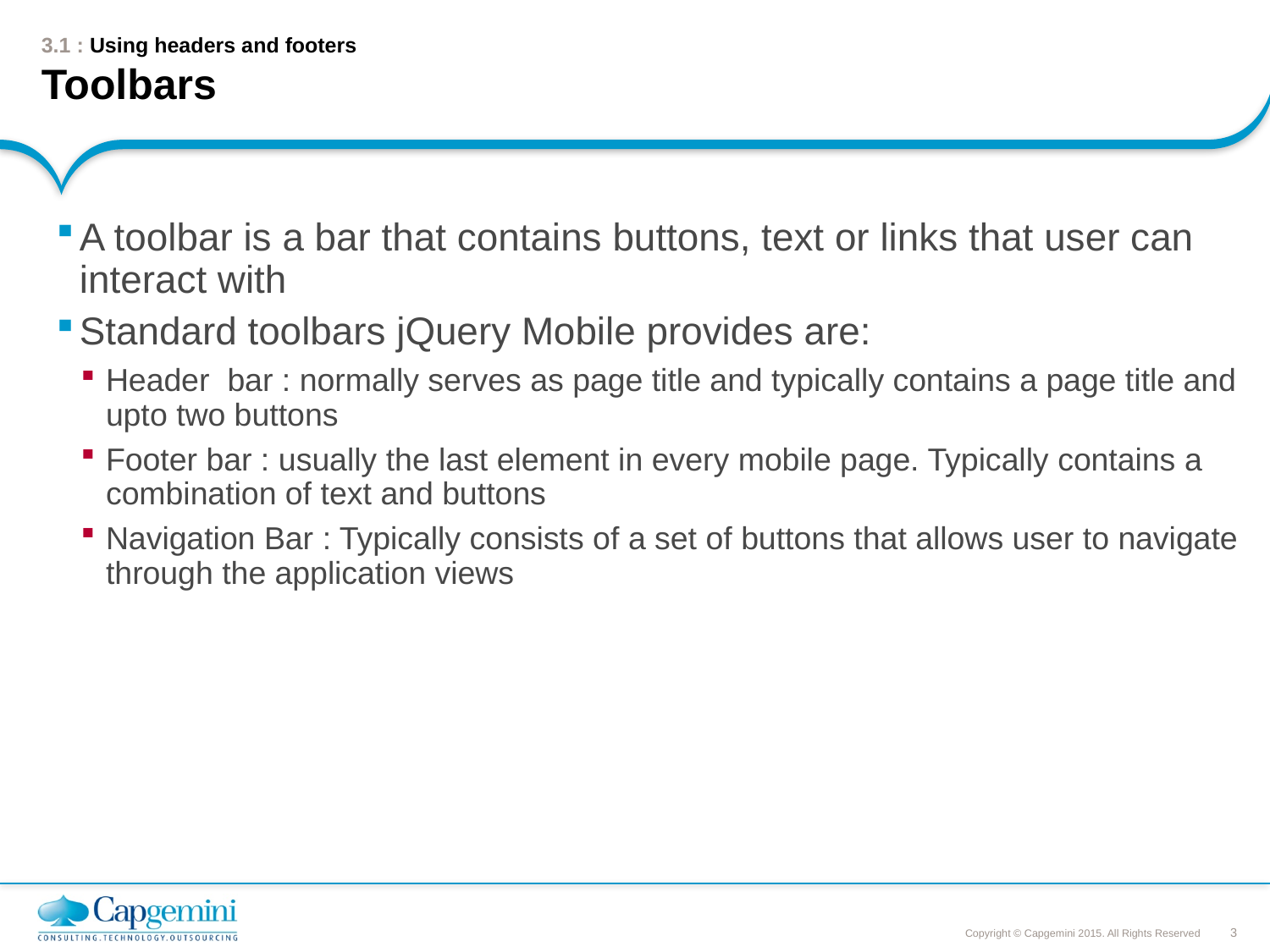

# 3.1 : Using headers and footers Toolbars
A toolbar is a bar that contains buttons, text or links that user can interact with
Standard toolbars jQuery Mobile provides are:
Header  bar : normally serves as page title and typically contains a page title and upto two buttons
Footer bar : usually the last element in every mobile page. Typically contains a combination of text and buttons
Navigation Bar : Typically consists of a set of buttons that allows user to navigate through the application views